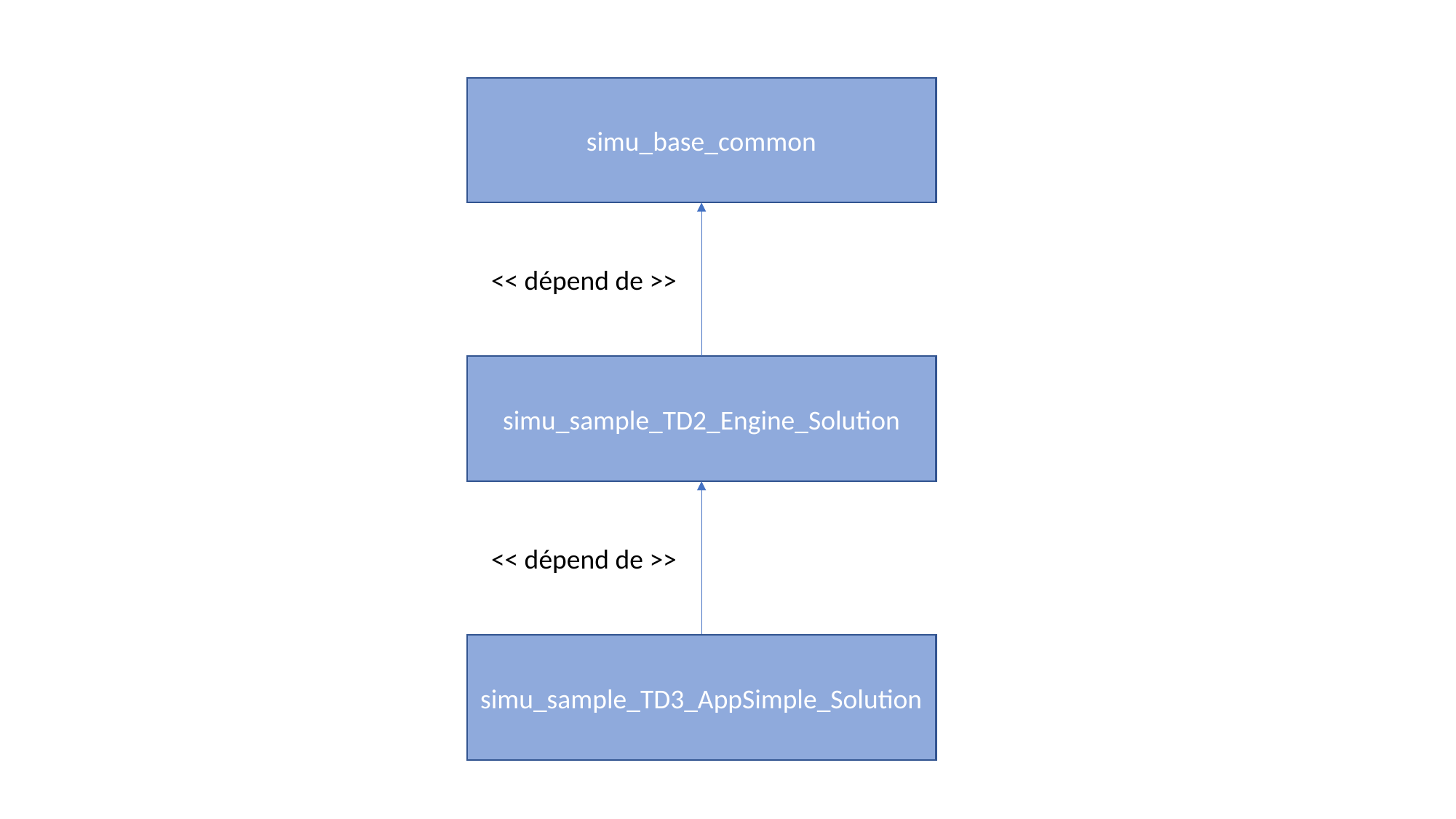

simu_base_common
<< dépend de >>
simu_sample_TD2_Engine_Solution
<< dépend de >>
simu_sample_TD3_AppSimple_Solution